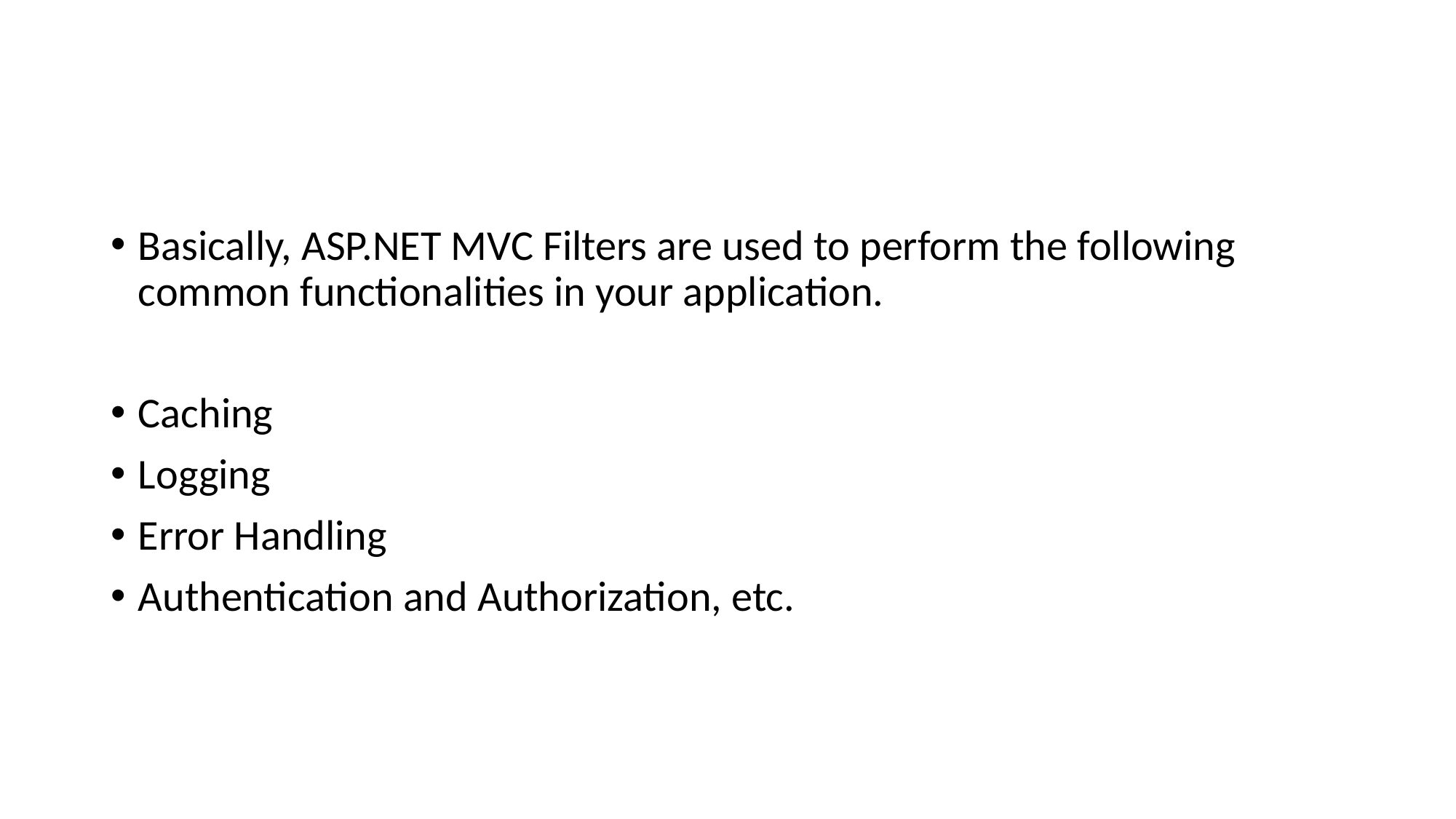

#
Basically, ASP.NET MVC Filters are used to perform the following common functionalities in your application.

Caching
Logging
Error Handling
Authentication and Authorization, etc.